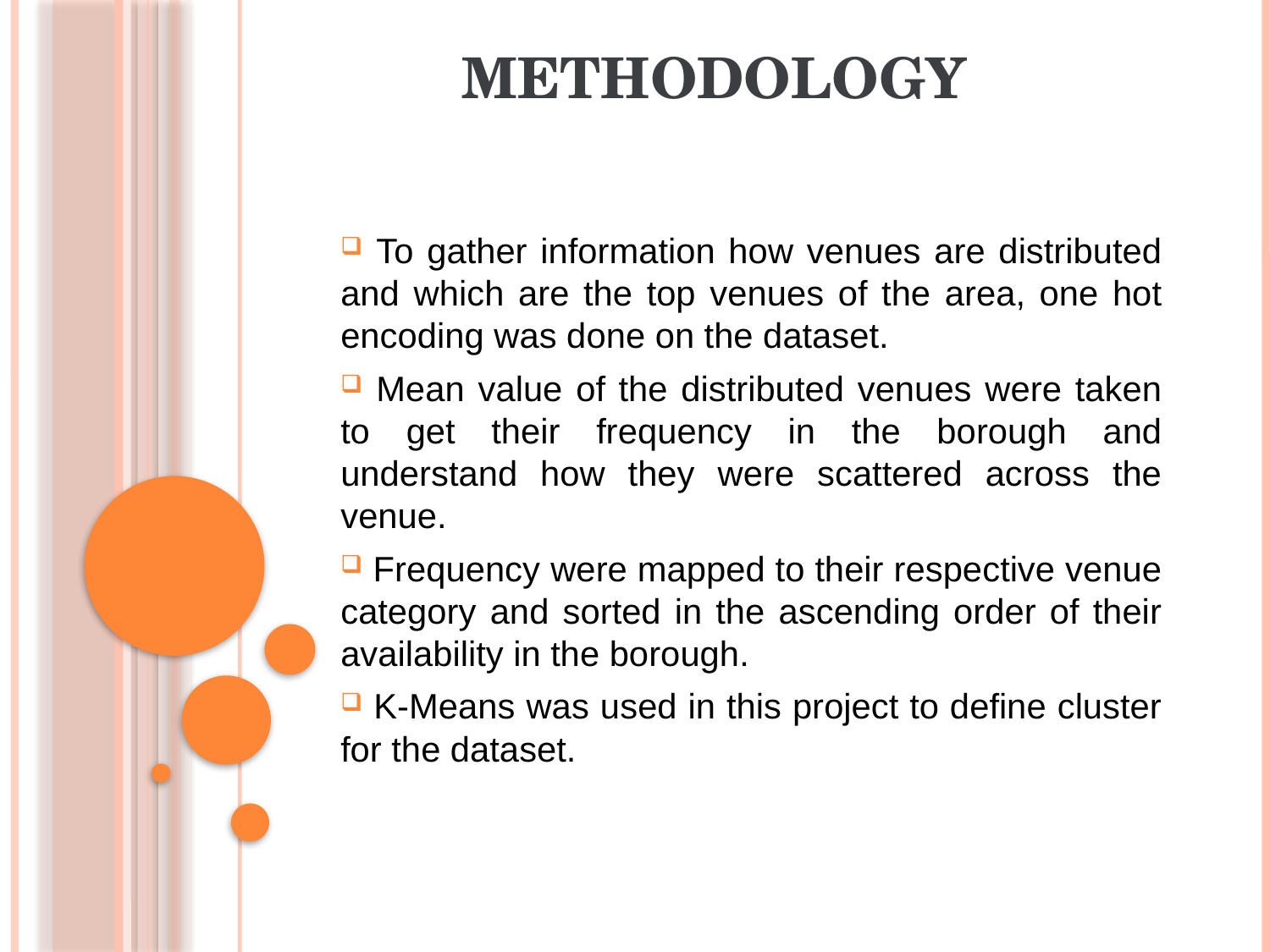

# Methodology
 To gather information how venues are distributed and which are the top venues of the area, one hot encoding was done on the dataset.
 Mean value of the distributed venues were taken to get their frequency in the borough and understand how they were scattered across the venue.
 Frequency were mapped to their respective venue category and sorted in the ascending order of their availability in the borough.
 K-Means was used in this project to define cluster for the dataset.